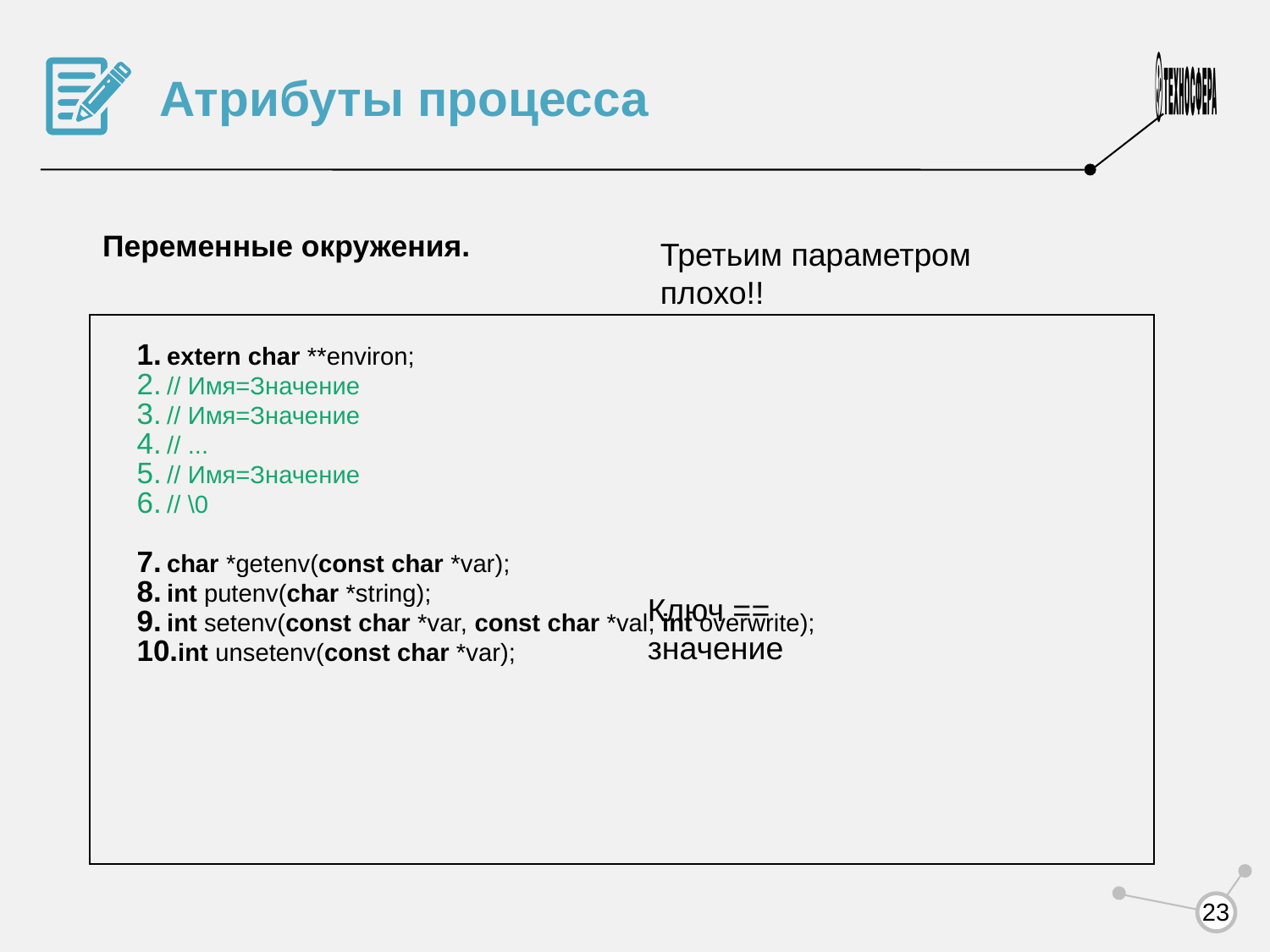

Атрибуты процесса
Переменные окружения.
Третьим параметром плохо!!
extern char **environ;
// Имя=Значение
// Имя=Значение
// ...
// Имя=Значение
// \0

char *getenv(const char *var);
int putenv(char *string);
int setenv(const char *var, const char *val, int overwrite);
int unsetenv(const char *var);

Ключ == значение
23